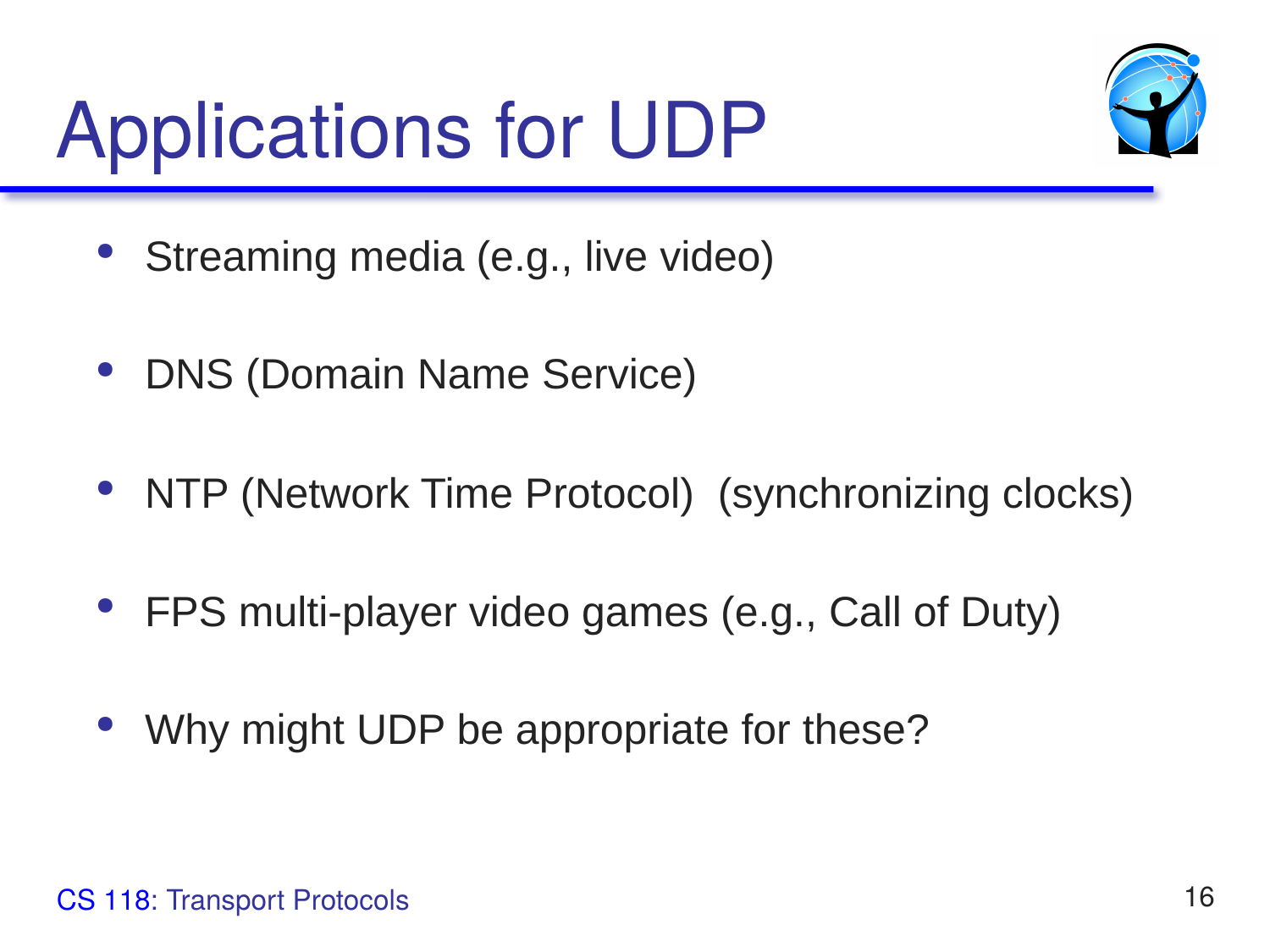

# Applications for UDP
Streaming media (e.g., live video)

DNS (Domain Name Service)

NTP (Network Time Protocol)  (synchronizing clocks)

FPS multi-player video games (e.g., Call of Duty)

Why might UDP be appropriate for these?
CS 118: Transport Protocols
16